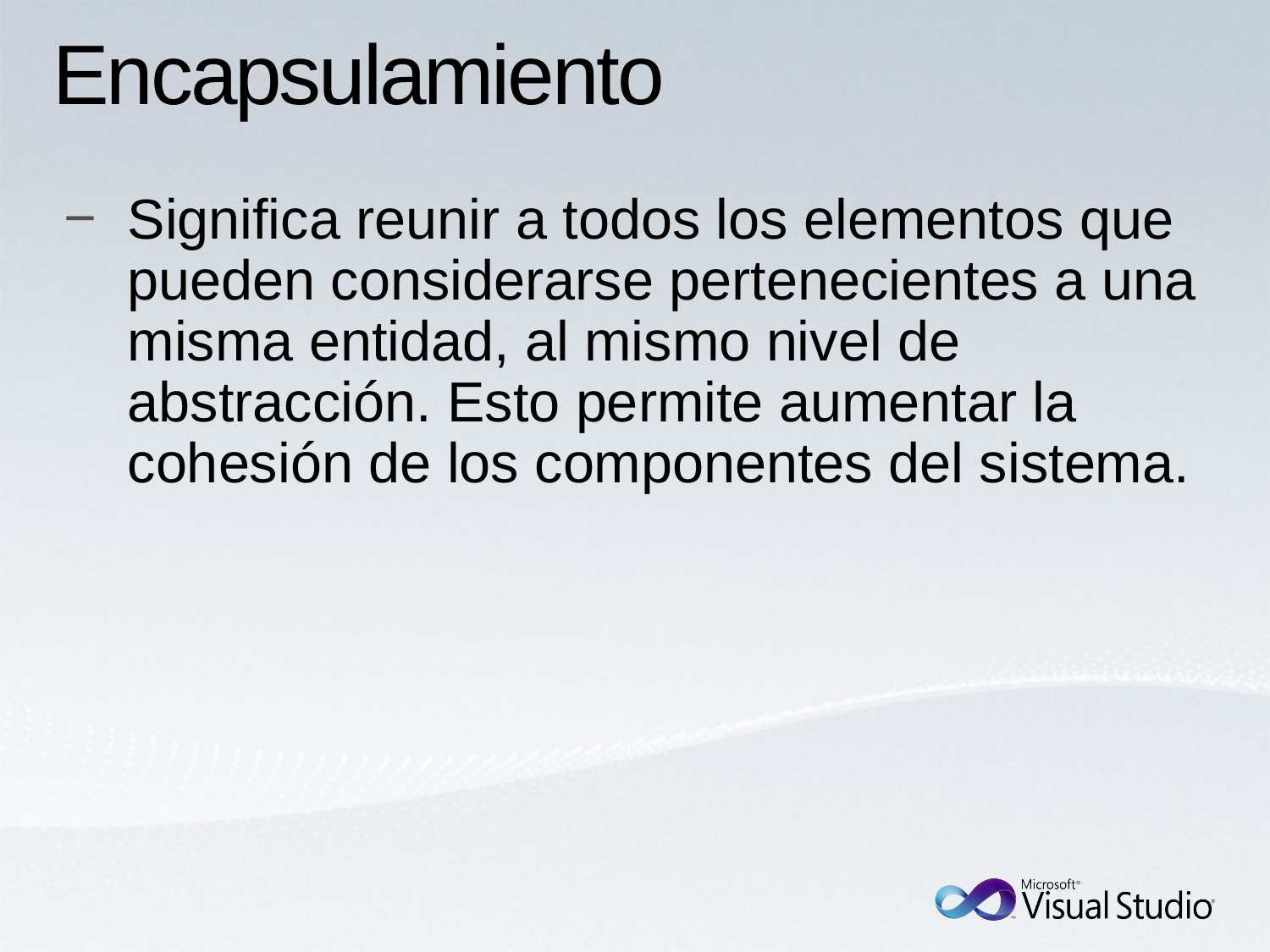

# Encapsulamiento
Significa reunir a todos los elementos que pueden considerarse pertenecientes a una misma entidad, al mismo nivel de abstracción. Esto permite aumentar la cohesión de los componentes del sistema.